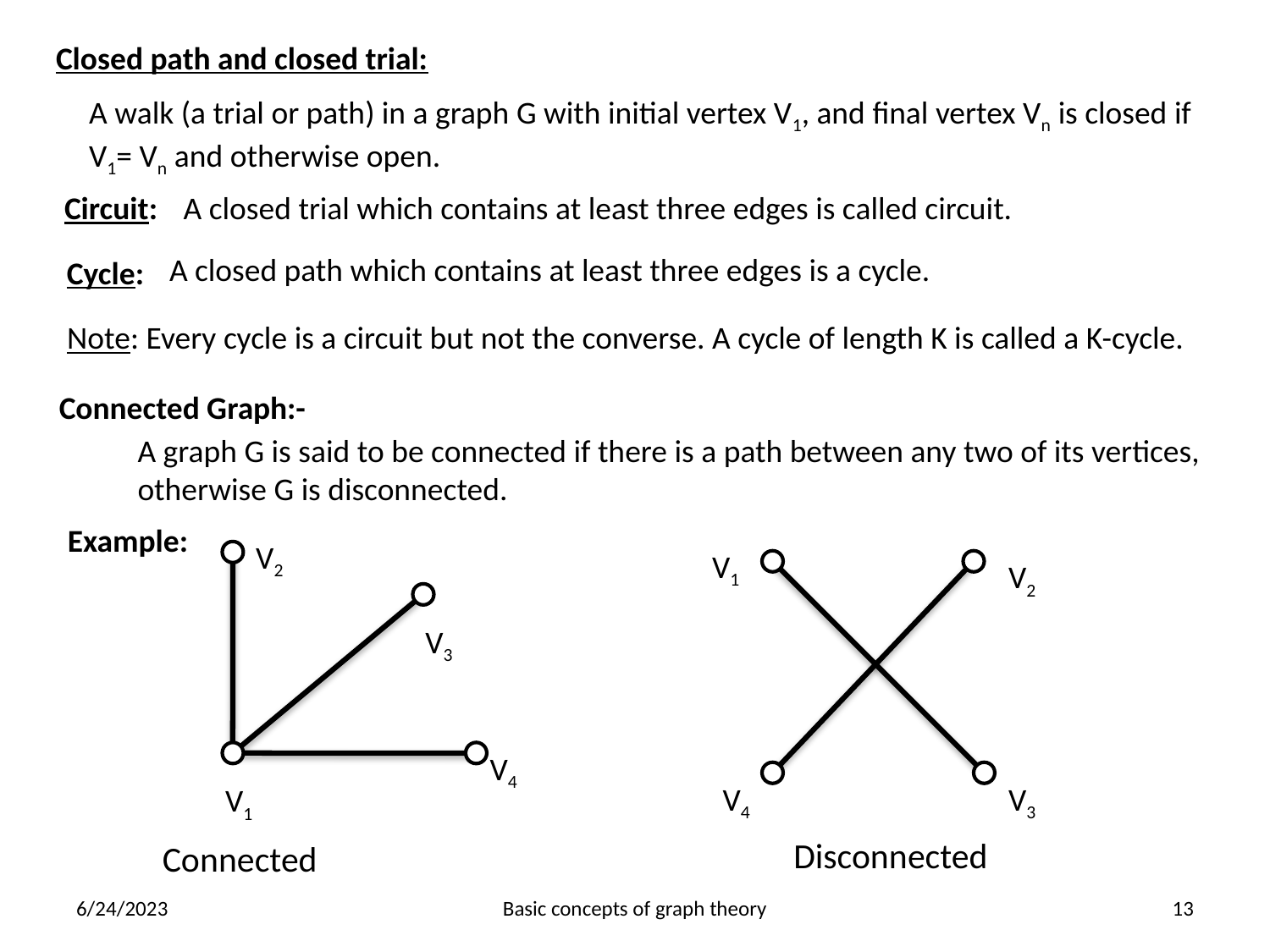

Closed path and closed trial:
A walk (a trial or path) in a graph G with initial vertex V1, and final vertex Vn is closed if V1= Vn and otherwise open.
Circuit:
A closed trial which contains at least three edges is called circuit.
A closed path which contains at least three edges is a cycle.
Cycle:
Note: Every cycle is a circuit but not the converse. A cycle of length K is called a K-cycle.
Connected Graph:-
A graph G is said to be connected if there is a path between any two of its vertices, otherwise G is disconnected.
Example:
V2

V3

V4
V1
V1

V2

V4
V3
Disconnected
Connected
6/24/2023
Basic concepts of graph theory
13